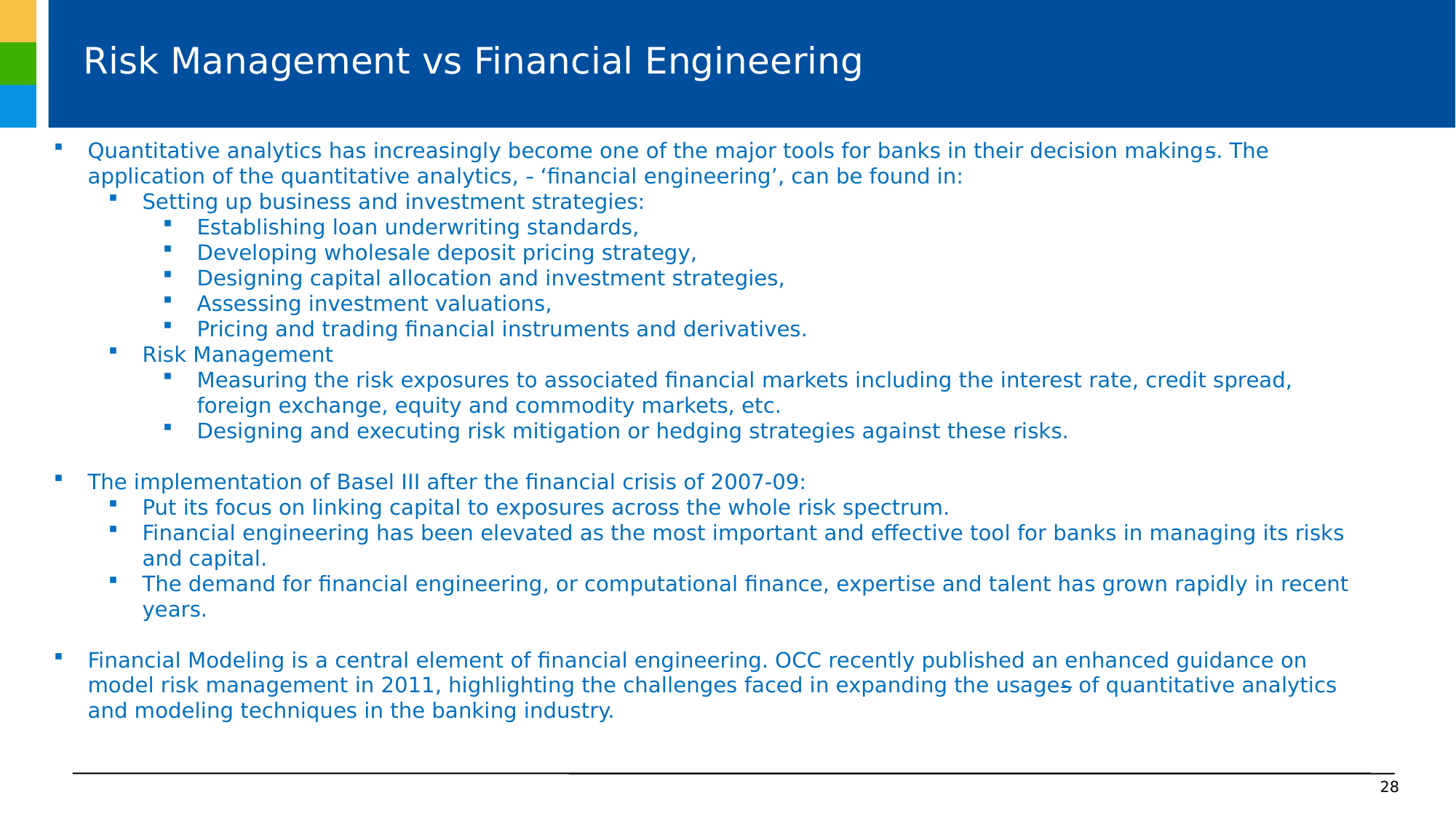

# Risk Management vs Financial Engineering
Quantitative analytics has increasingly become one of the major tools for banks in their decision makings. The application of the quantitative analytics, - ‘financial engineering’, can be found in:
Setting up business and investment strategies:
Establishing loan underwriting standards,
Developing wholesale deposit pricing strategy,
Designing capital allocation and investment strategies,
Assessing investment valuations,
Pricing and trading financial instruments and derivatives.
Risk Management
Measuring the risk exposures to associated financial markets including the interest rate, credit spread, foreign exchange, equity and commodity markets, etc.
Designing and executing risk mitigation or hedging strategies against these risks.

The implementation of Basel III after the financial crisis of 2007-09:
Put its focus on linking capital to exposures across the whole risk spectrum.
Financial engineering has been elevated as the most important and effective tool for banks in managing its risks and capital.
The demand for financial engineering, or computational finance, expertise and talent has grown rapidly in recent years.

Financial Modeling is a central element of financial engineering. OCC recently published an enhanced guidance on  model risk management in 2011, highlighting the challenges faced in expanding the usages of quantitative analytics and modeling techniques in the banking industry.

28